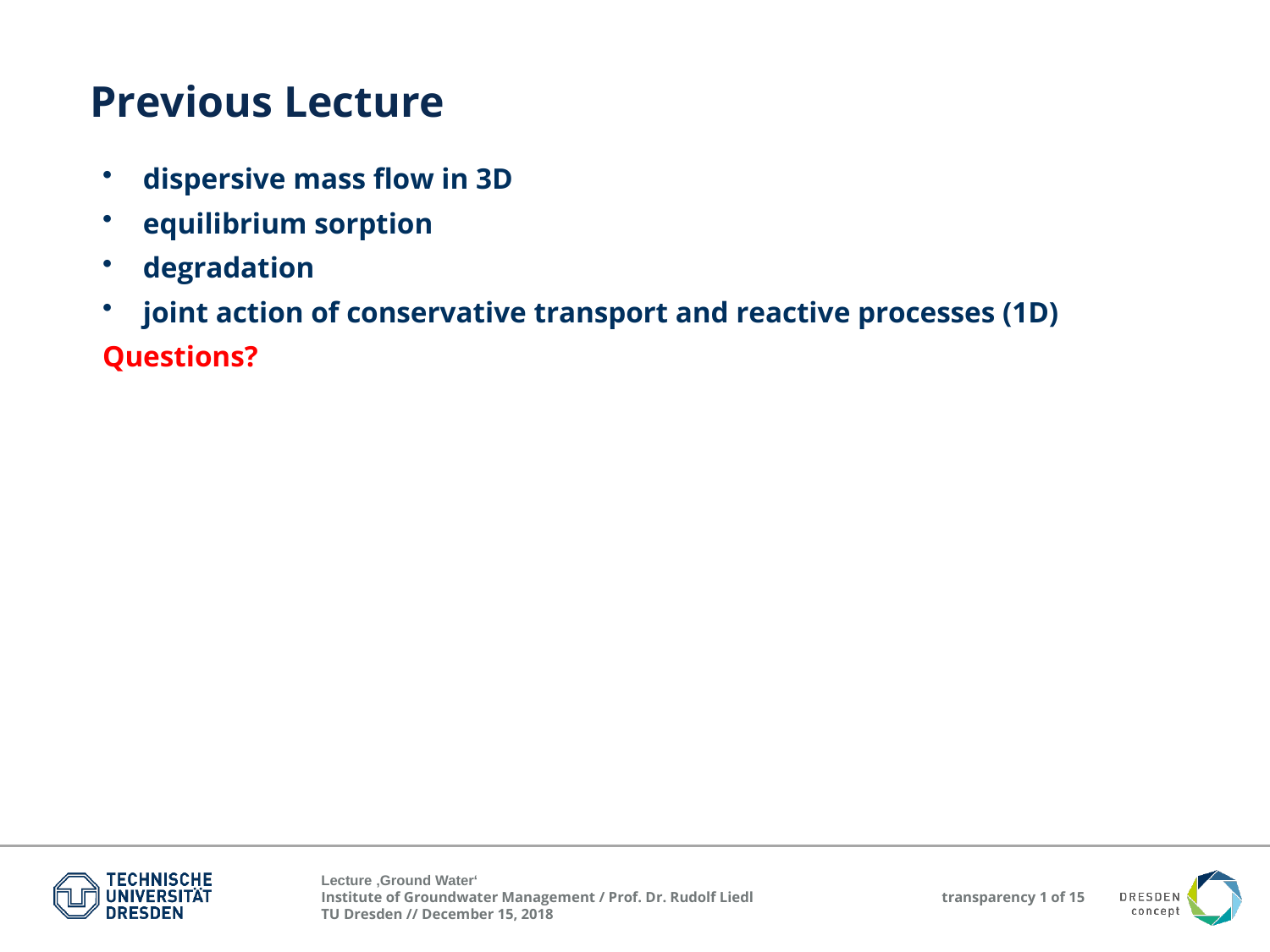

Previous Lecture
dispersive mass flow in 3D
equilibrium sorption
degradation
joint action of conservative transport and reactive processes (1D)
Questions?